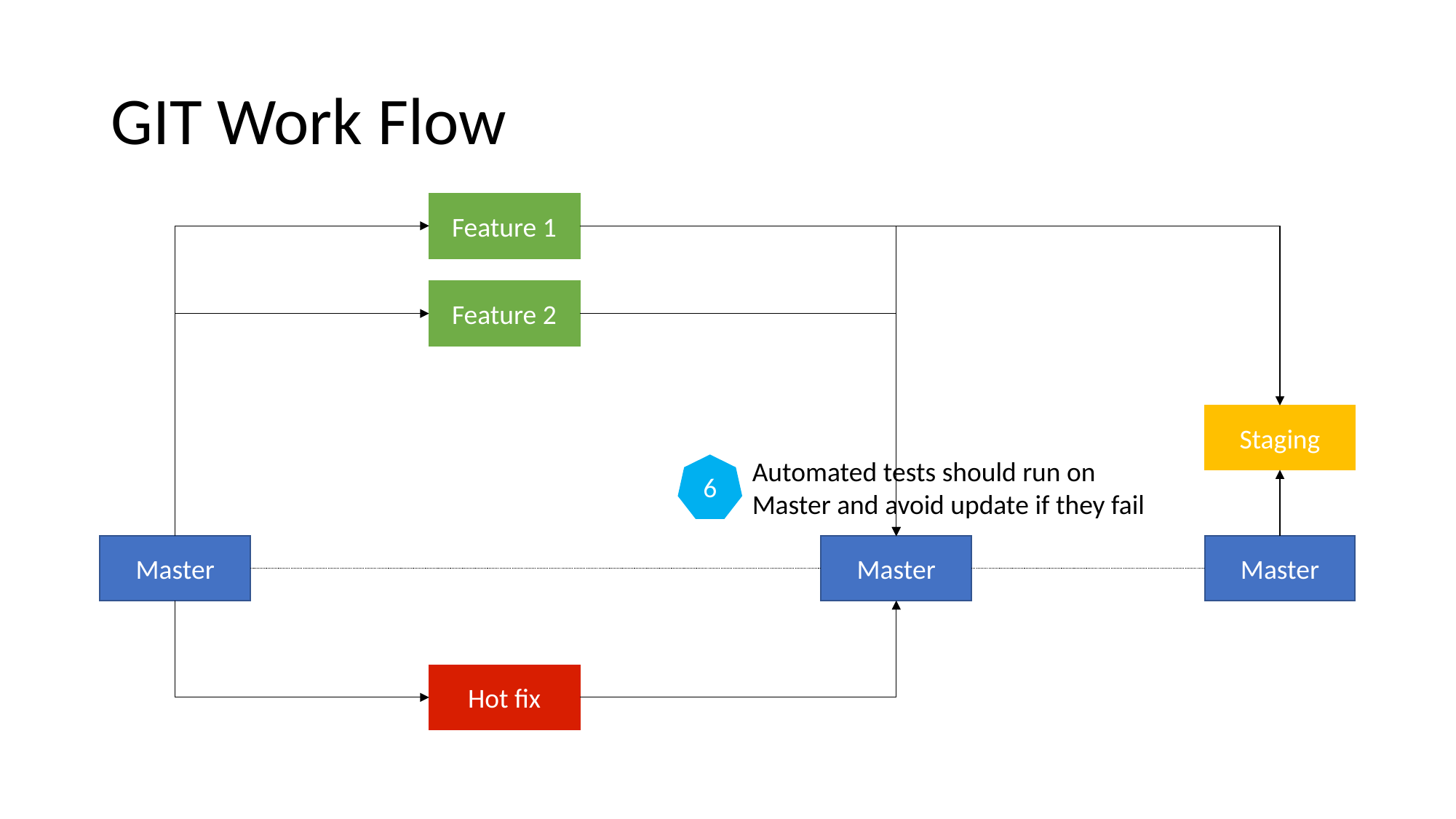

# GIT Work Flow
Feature 1
Feature 2
Staging
Automated tests should run on Master and avoid update if they fail
6
Master
Master
Master
Hot fix